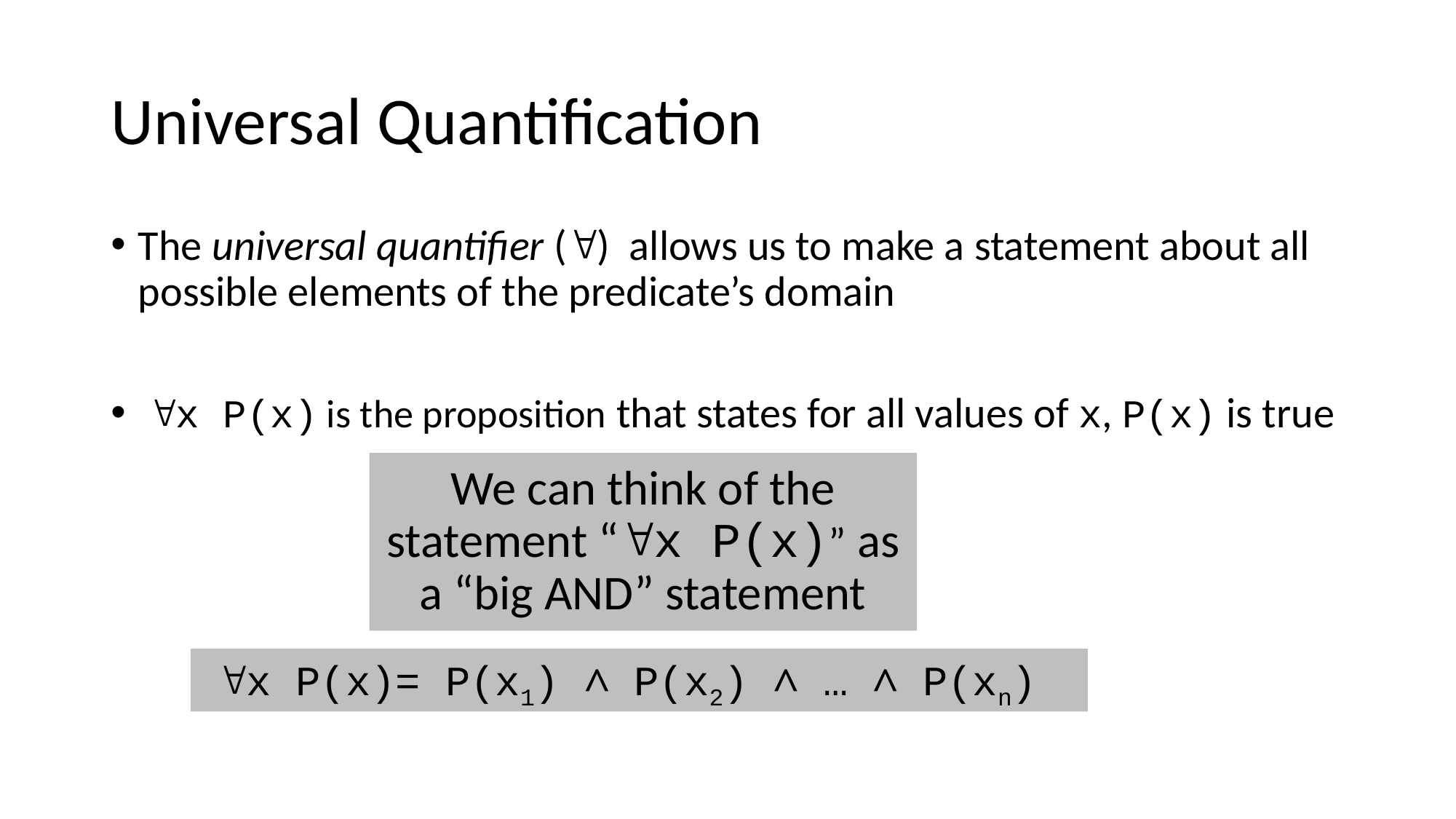

# Universal Quantification
The universal quantifier (∀)  allows us to make a statement about all possible elements of the predicate’s domain

 ∀x P(x) is the proposition that states for all values of x, P(x) is true

We can think of the statement “∀x P(x)” as a “big AND” statement
∀x P(x)= P(x1) ∧ P(x2) ∧ … ∧ P(xn)